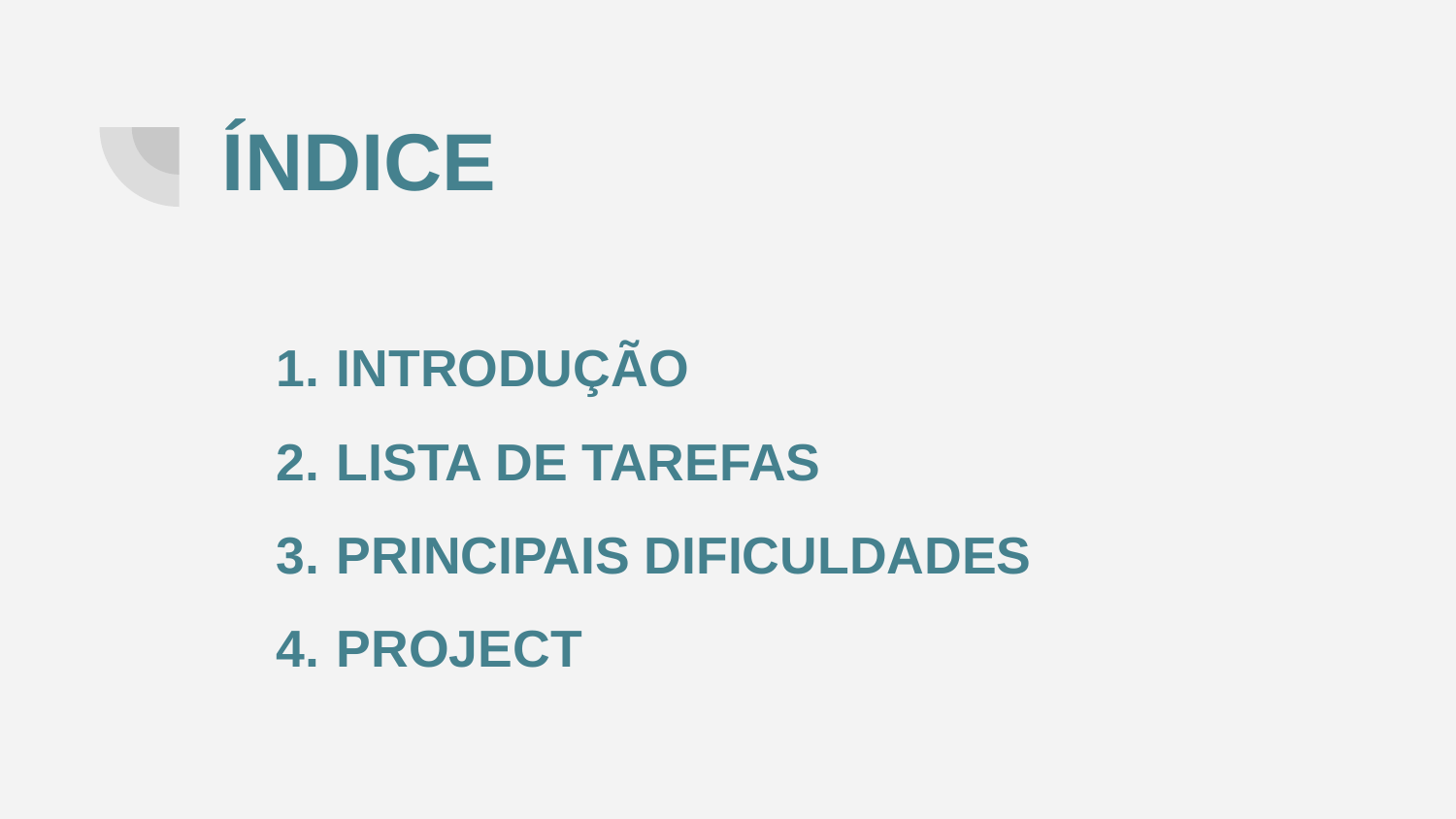

# ÍNDICE
INTRODUÇÃO
LISTA DE TAREFAS
PRINCIPAIS DIFICULDADES
PROJECT